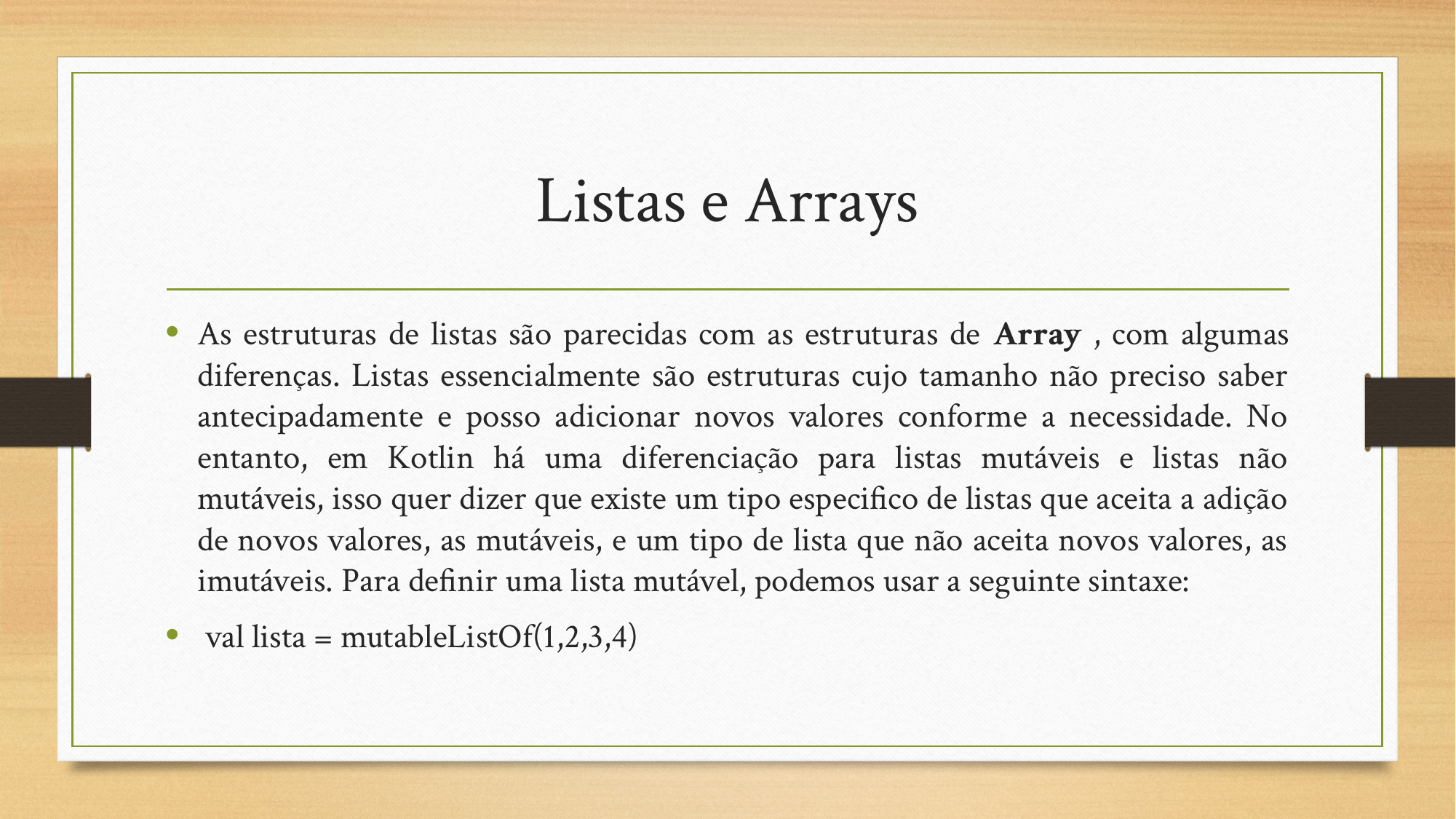

# Listas e Arrays
As estruturas de listas são parecidas com as estruturas de Array , com algumas diferenças. Listas essencialmente são estruturas cujo tamanho não preciso saber antecipadamente e posso adicionar novos valores conforme a necessidade. No entanto, em Kotlin há uma diferenciação para listas mutáveis e listas não mutáveis, isso quer dizer que existe um tipo especifico de listas que aceita a adição de novos valores, as mutáveis, e um tipo de lista que não aceita novos valores, as imutáveis. Para definir uma lista mutável, podemos usar a seguinte sintaxe:
 val lista = mutableListOf(1,2,3,4)